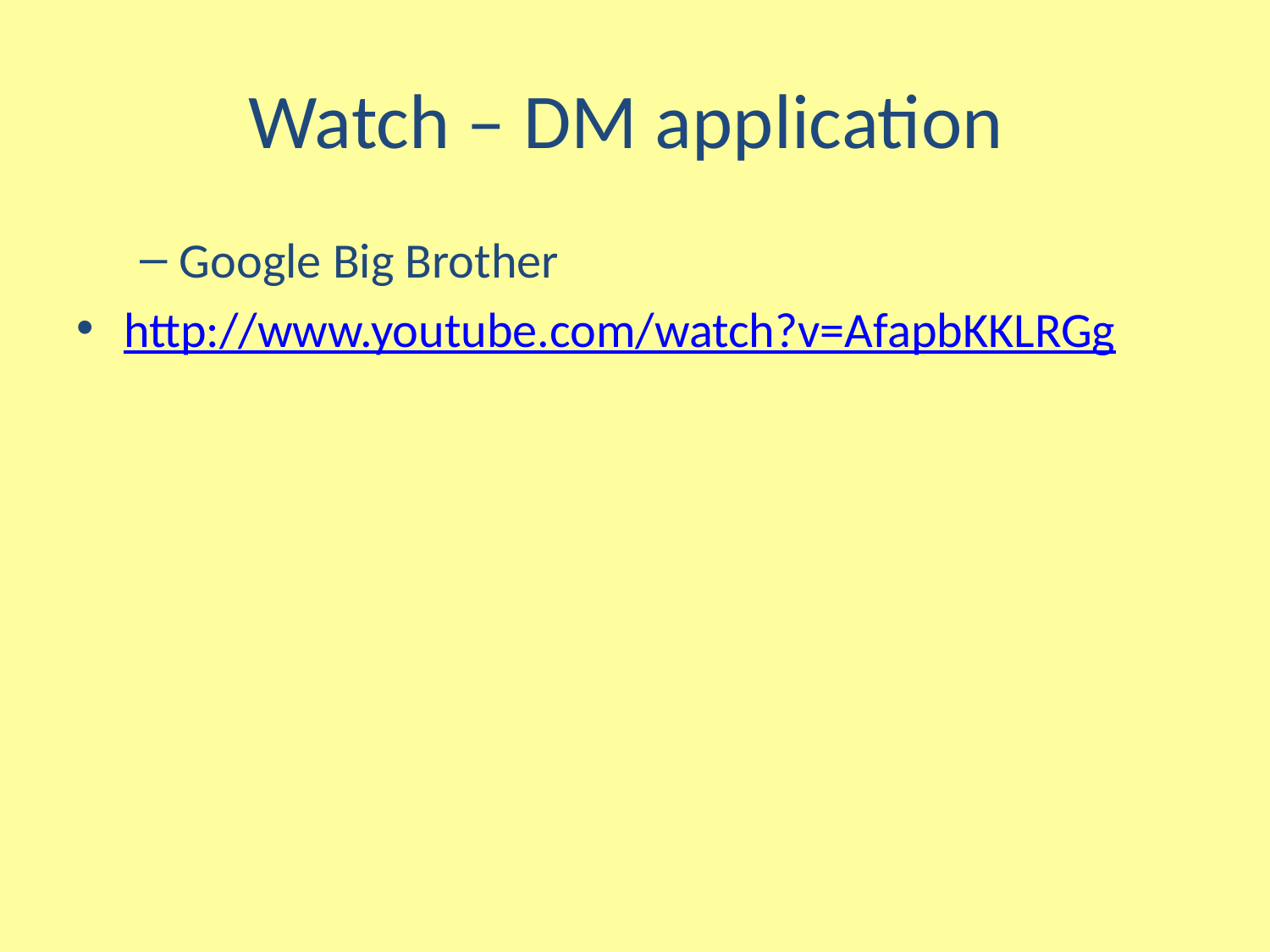

# Watch – DM application
Google Big Brother
http://www.youtube.com/watch?v=AfapbKKLRGg